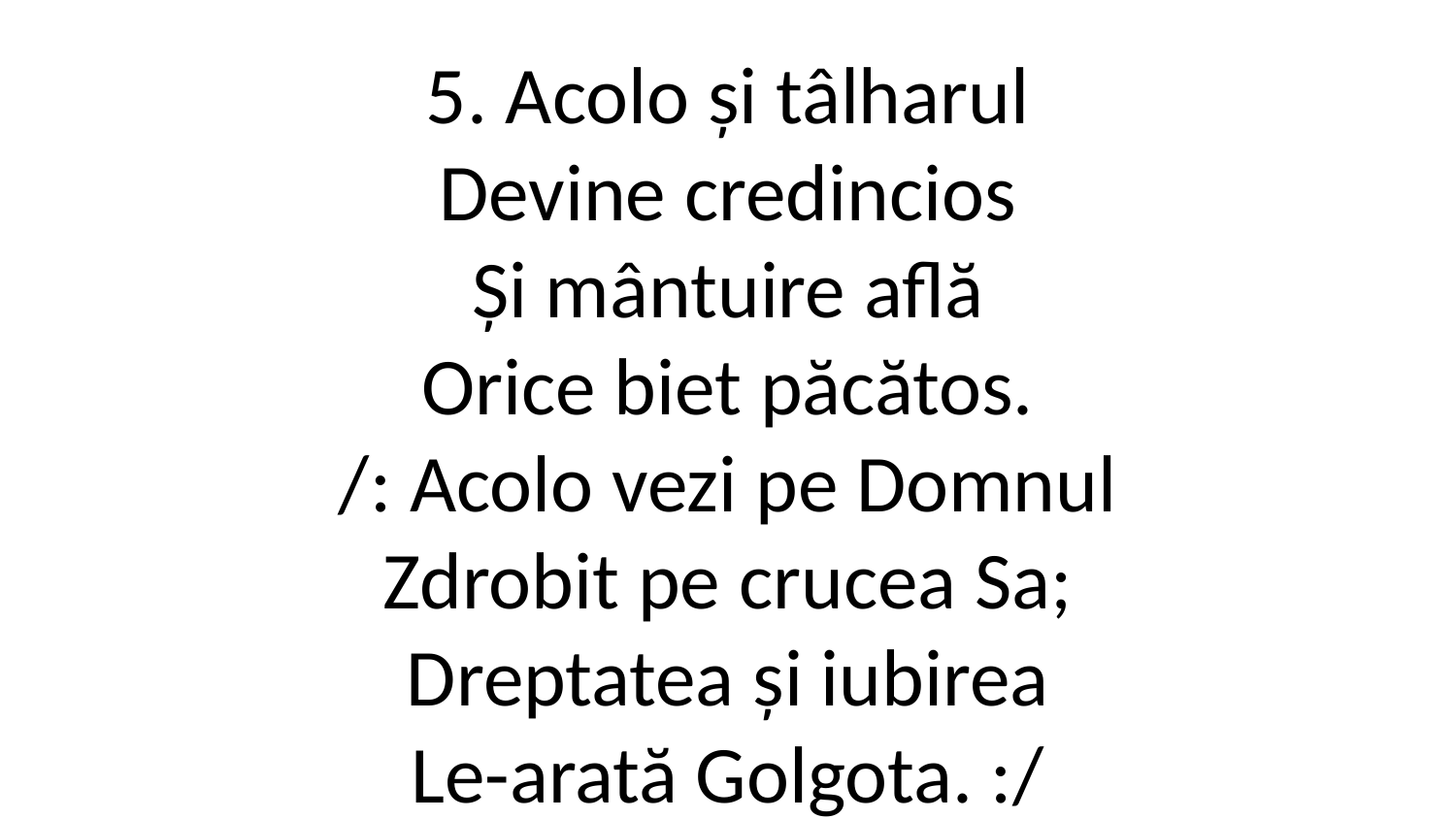

5. Acolo și tâlharul
Devine credincios
Și mântuire află
Orice biet păcătos.
/: Acolo vezi pe Domnul
Zdrobit pe crucea Sa;
Dreptatea și iubirea
Le-arată Golgota. :/